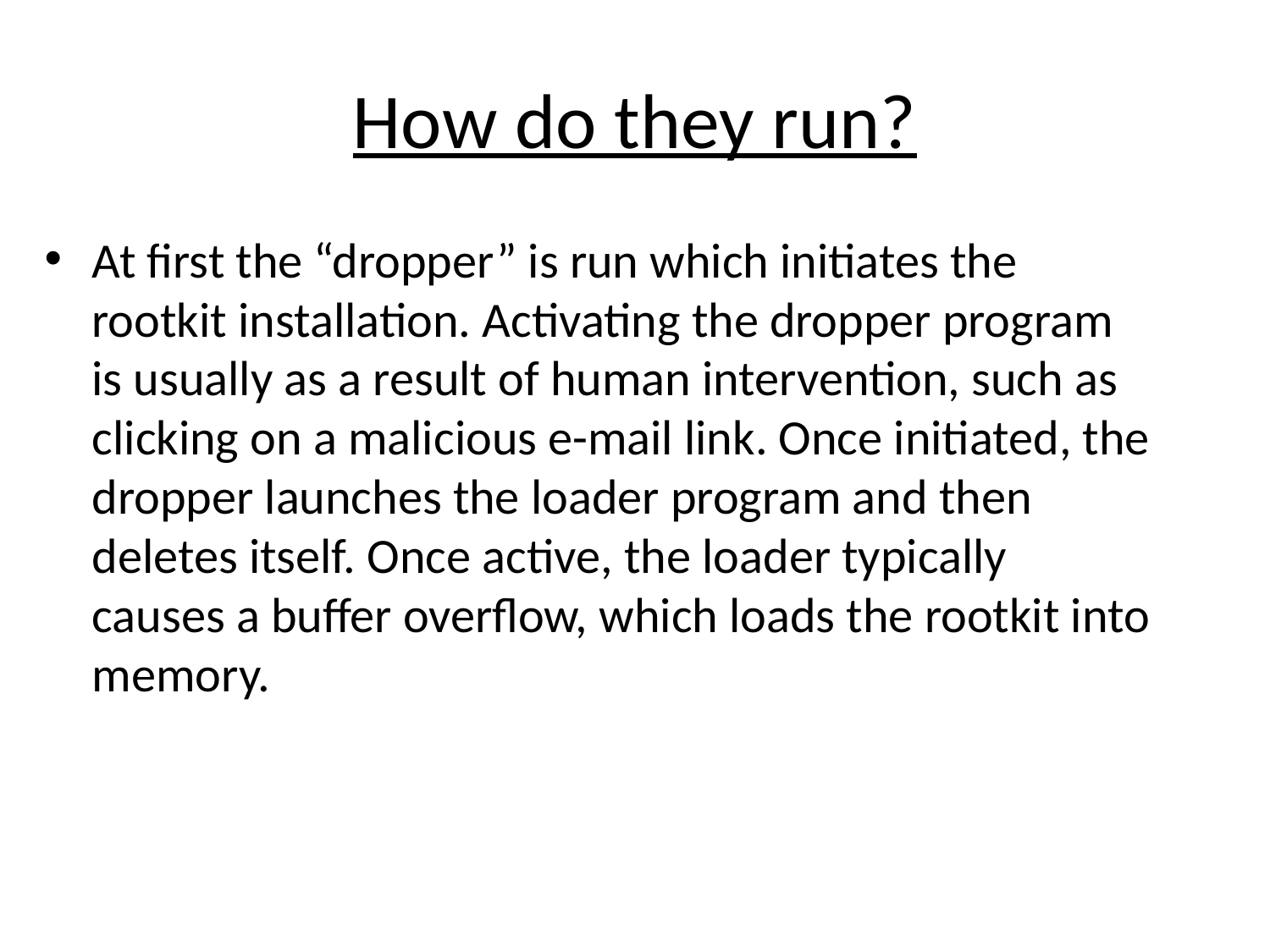

# How do they run?
At first the “dropper” is run which initiates the rootkit installation. Activating the dropper program is usually as a result of human intervention, such as clicking on a malicious e-mail link. Once initiated, the dropper launches the loader program and then deletes itself. Once active, the loader typically causes a buffer overflow, which loads the rootkit into memory.